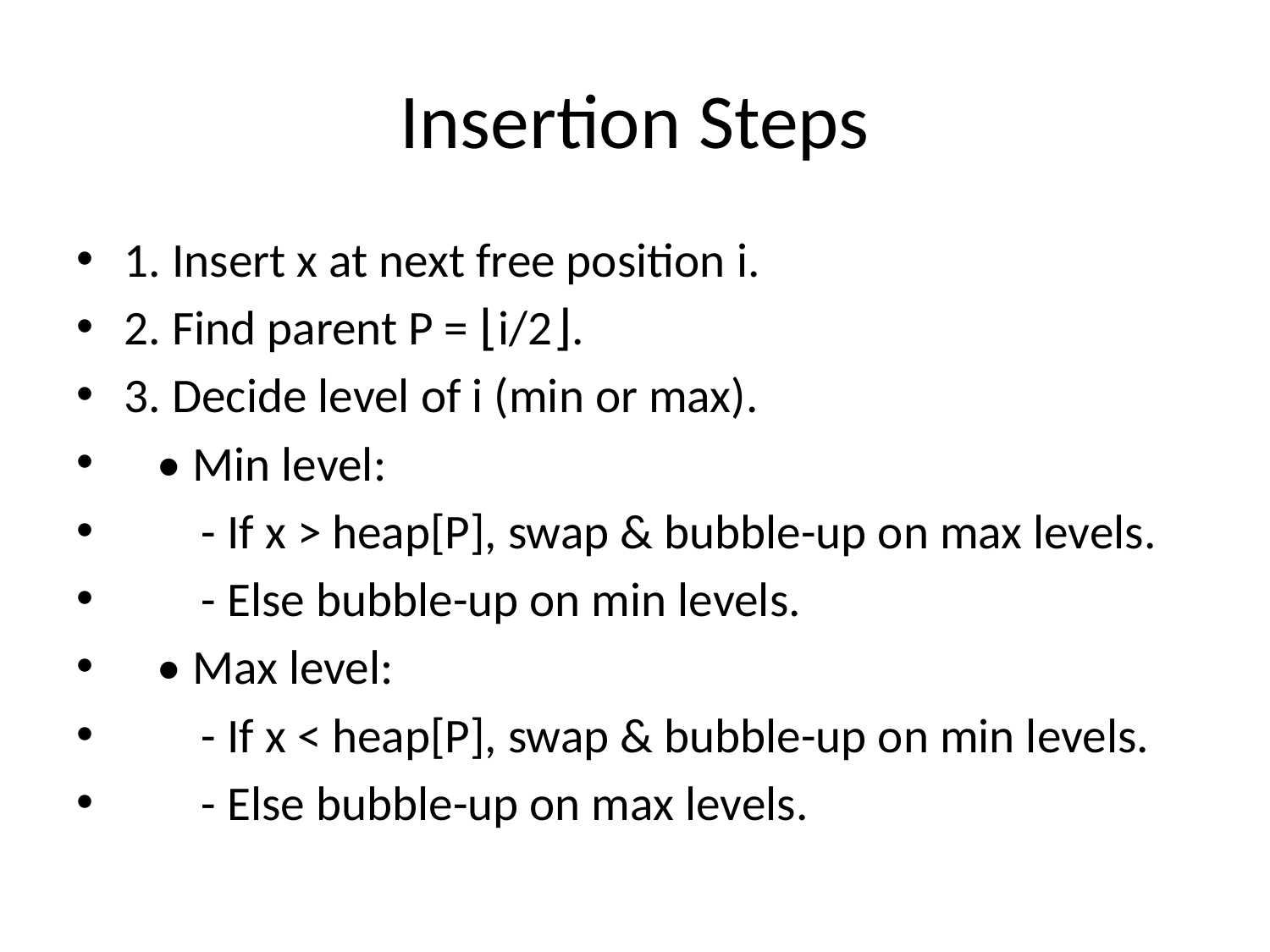

# Insertion Steps
1. Insert x at next free position i.
2. Find parent P = ⌊i/2⌋.
3. Decide level of i (min or max).
   • Min level:
       - If x > heap[P], swap & bubble-up on max levels.
       - Else bubble-up on min levels.
   • Max level:
       - If x < heap[P], swap & bubble-up on min levels.
       - Else bubble-up on max levels.